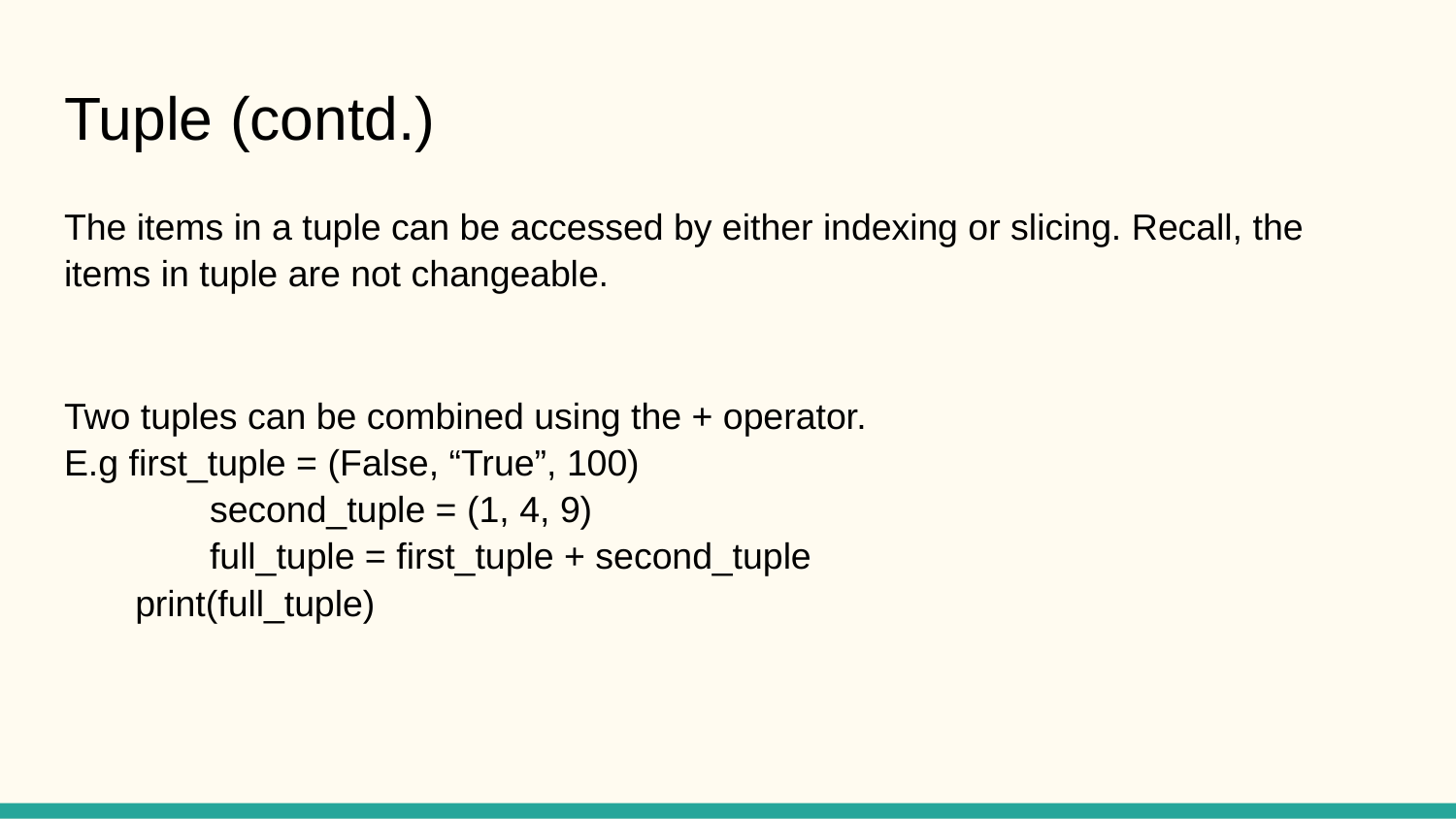

# Tuple (contd.)
The items in a tuple can be accessed by either indexing or slicing. Recall, the items in tuple are not changeable.

Two tuples can be combined using the + operator.
E.g first_tuple = (False, “True”, 100)
	second_tuple = (1, 4, 9)
	full_tuple = first_tuple + second_tuple
       print(full_tuple)